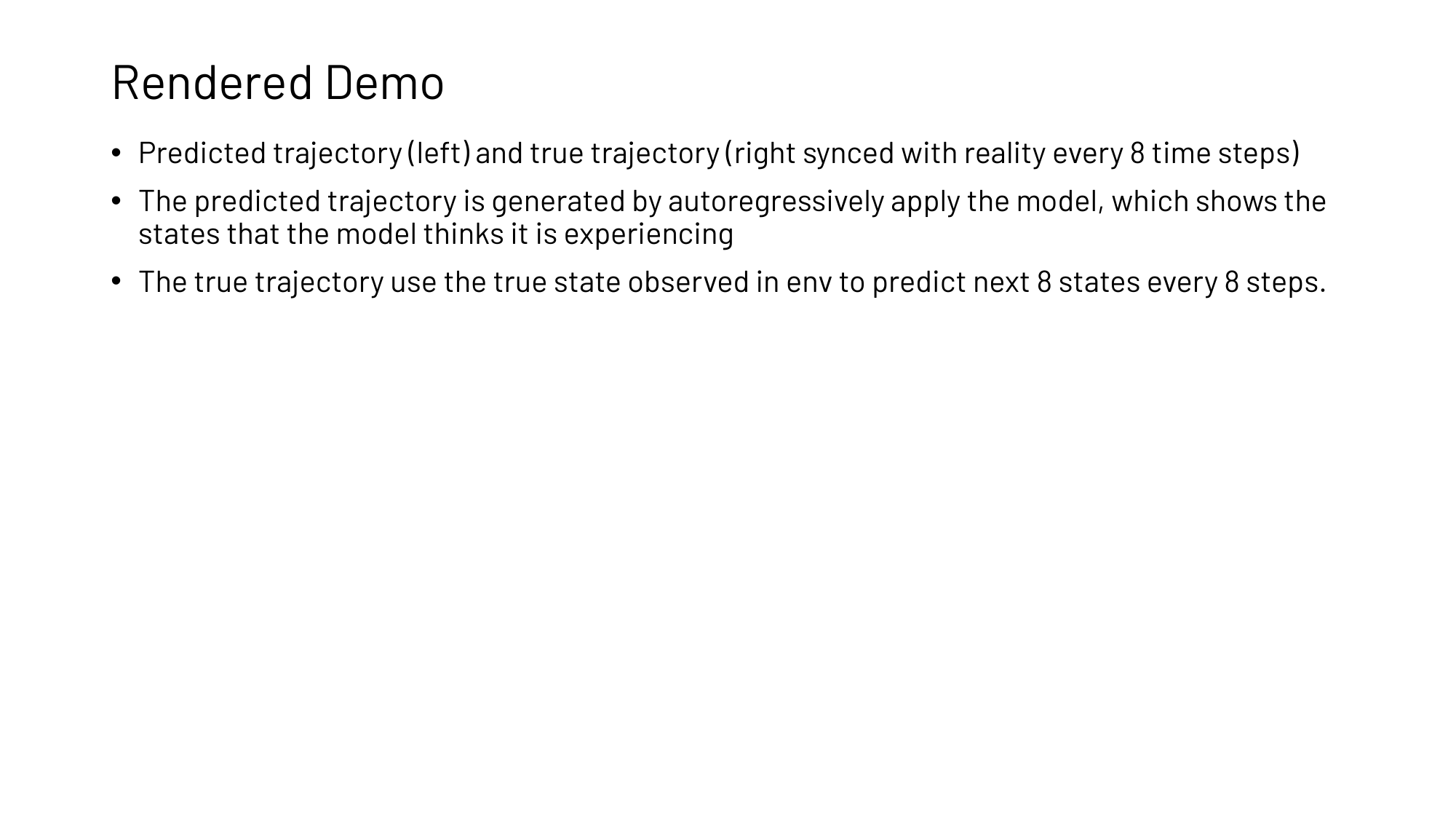

# Rendered Demo
Predicted trajectory (left) and true trajectory (right synced with reality every 8 time steps)
The predicted trajectory is generated by autoregressively apply the model, which shows the states that the model thinks it is experiencing
The true trajectory use the true state observed in env to predict next 8 states every 8 steps.